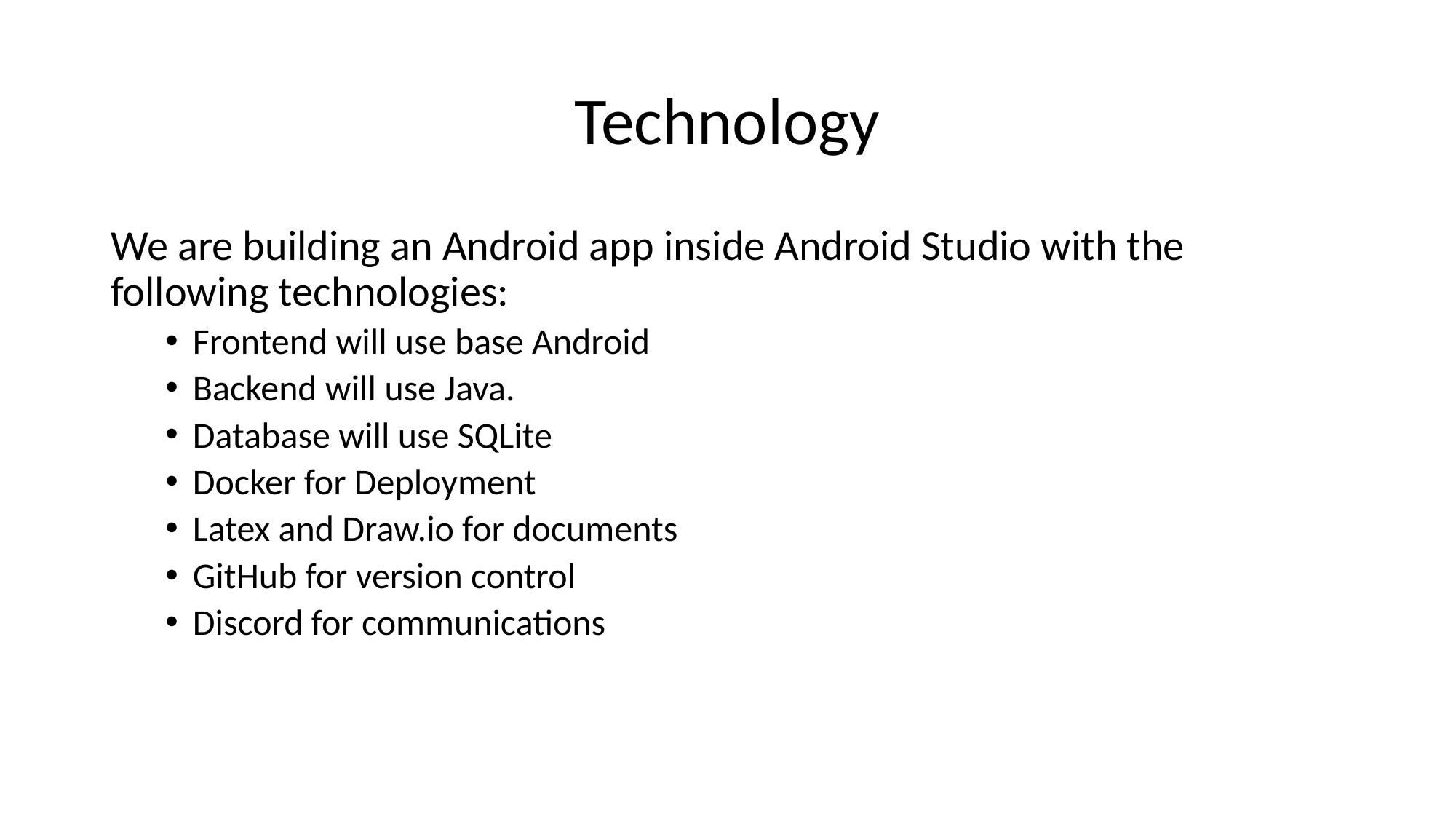

# Technology
We are building an Android app inside Android Studio with the following technologies:
Frontend will use base Android
Backend will use Java.
Database will use SQLite
Docker for Deployment
Latex and Draw.io for documents
GitHub for version control
Discord for communications